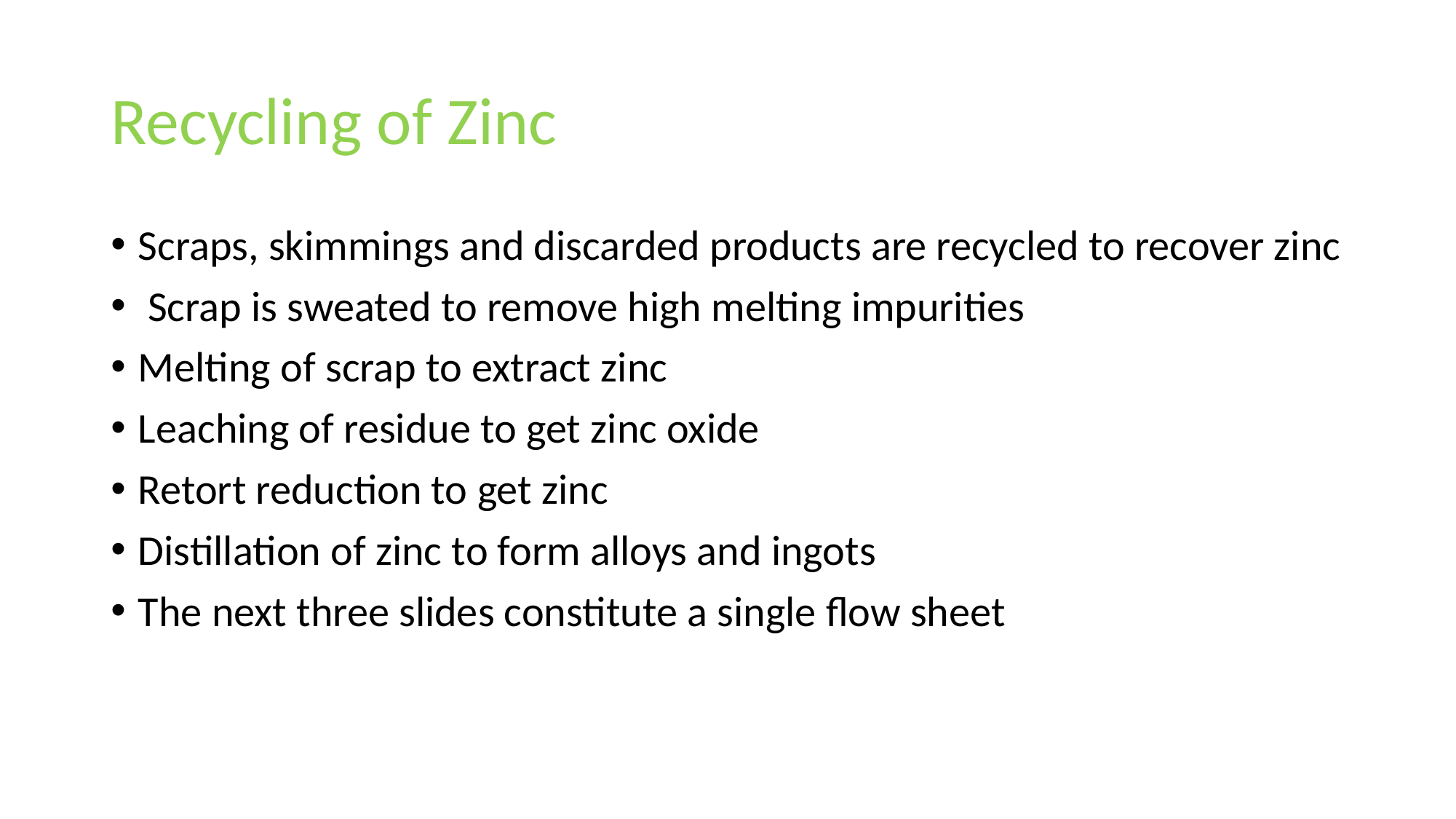

# Recycling of Zinc
Scraps, skimmings and discarded products are recycled to recover zinc
 Scrap is sweated to remove high melting impurities
Melting of scrap to extract zinc
Leaching of residue to get zinc oxide
Retort reduction to get zinc
Distillation of zinc to form alloys and ingots
The next three slides constitute a single flow sheet